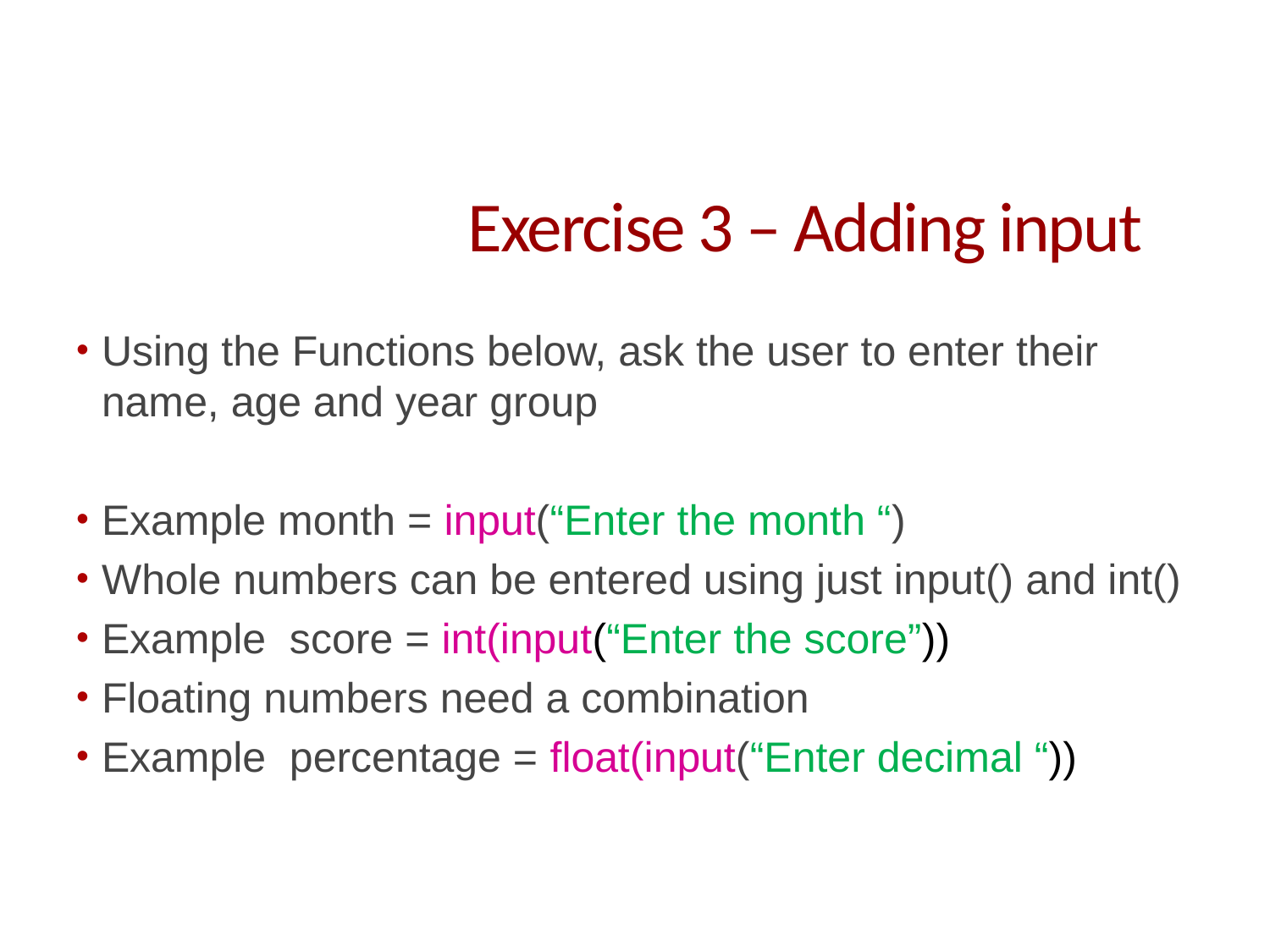

# Exercise 3 – Adding input
Using the Functions below, ask the user to enter their name, age and year group

Example month = input(“Enter the month “)
Whole numbers can be entered using just input() and int()
Example  score = int(input(“Enter the score”))
Floating numbers need a combination
Example  percentage = float(input(“Enter decimal “))